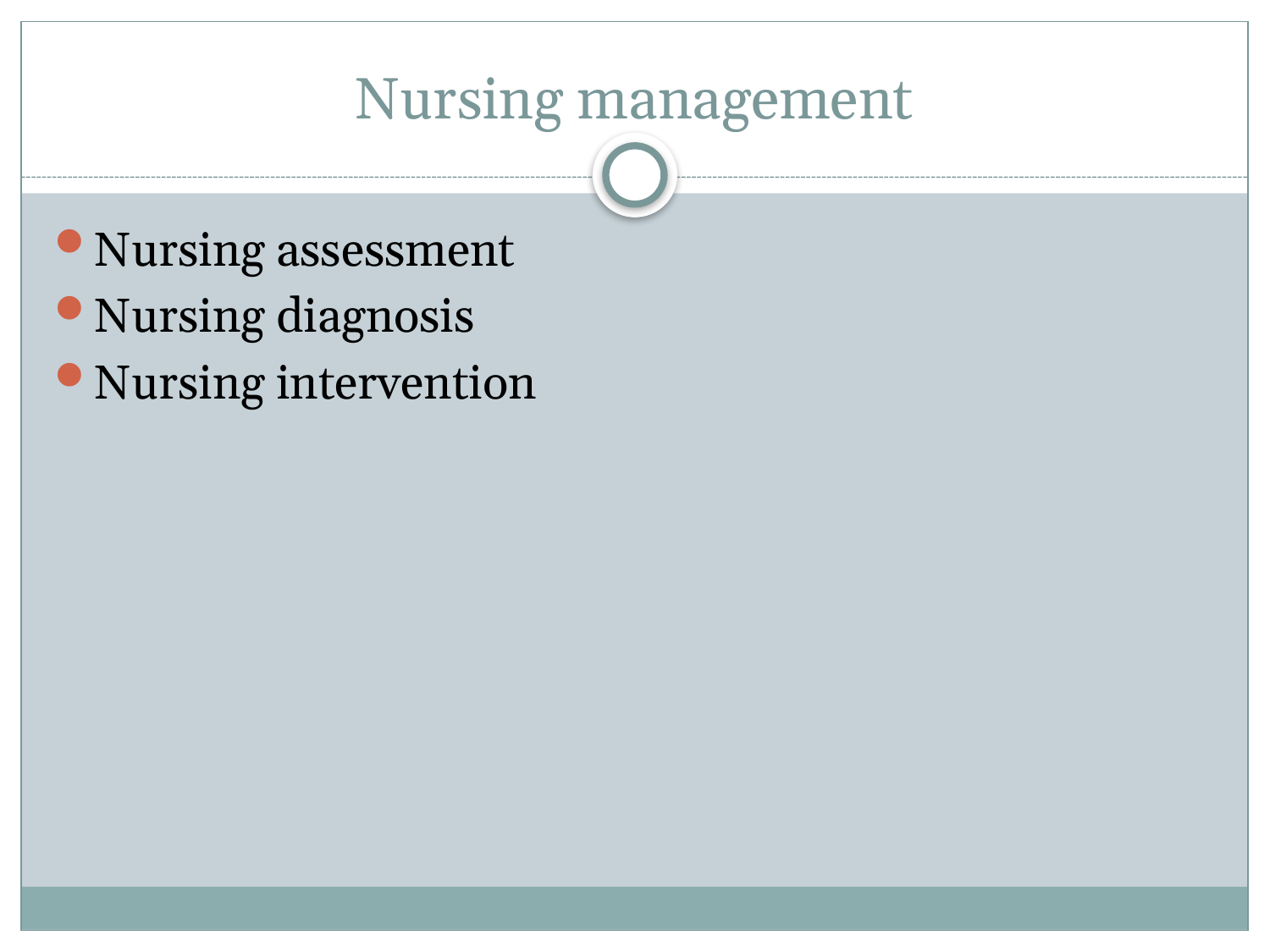

# Nursing management
Nursing assessment
Nursing diagnosis
Nursing intervention